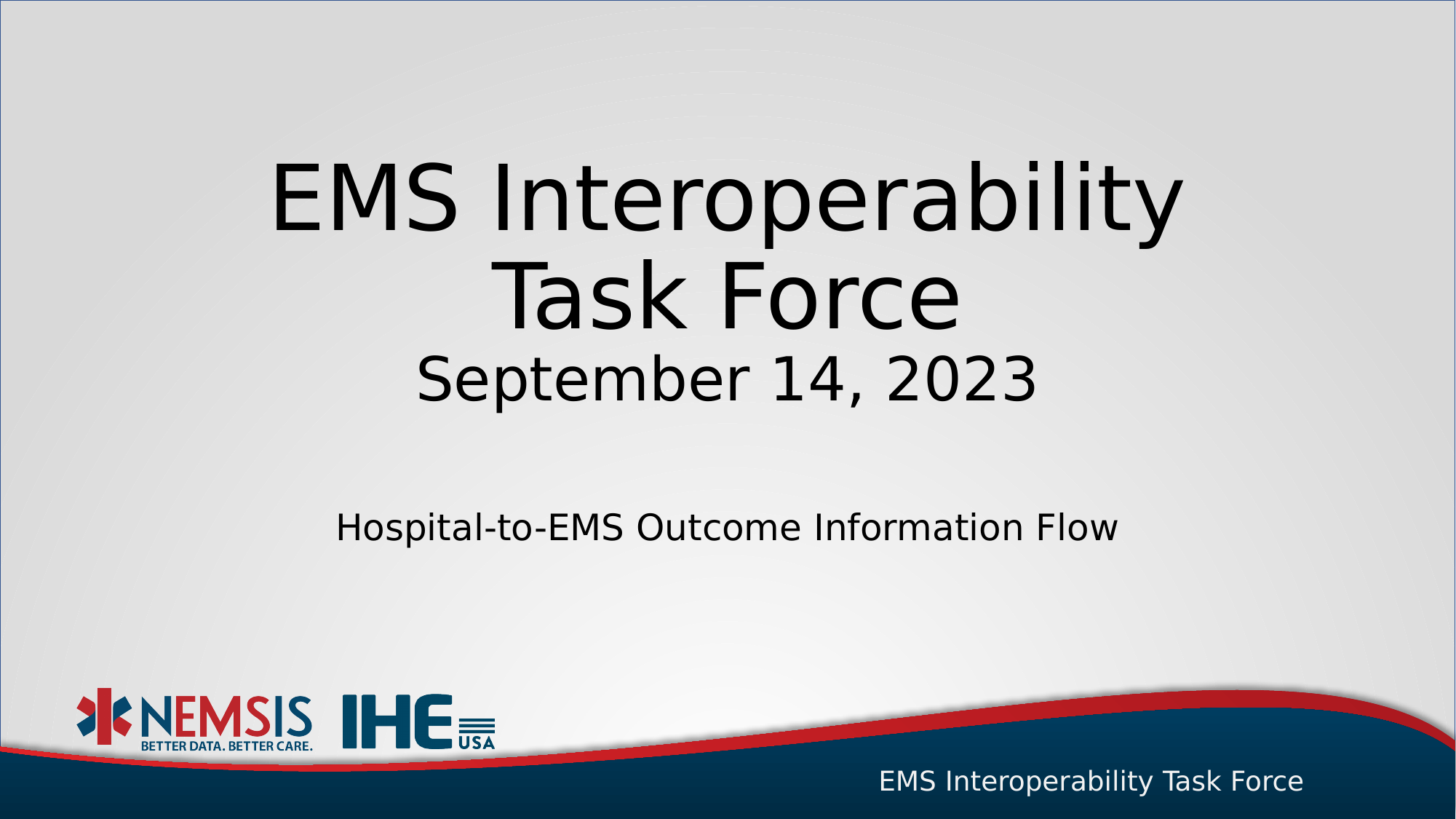

# EMS Interoperability Task Force September 14, 2023
Hospital-to-EMS Outcome Information Flow